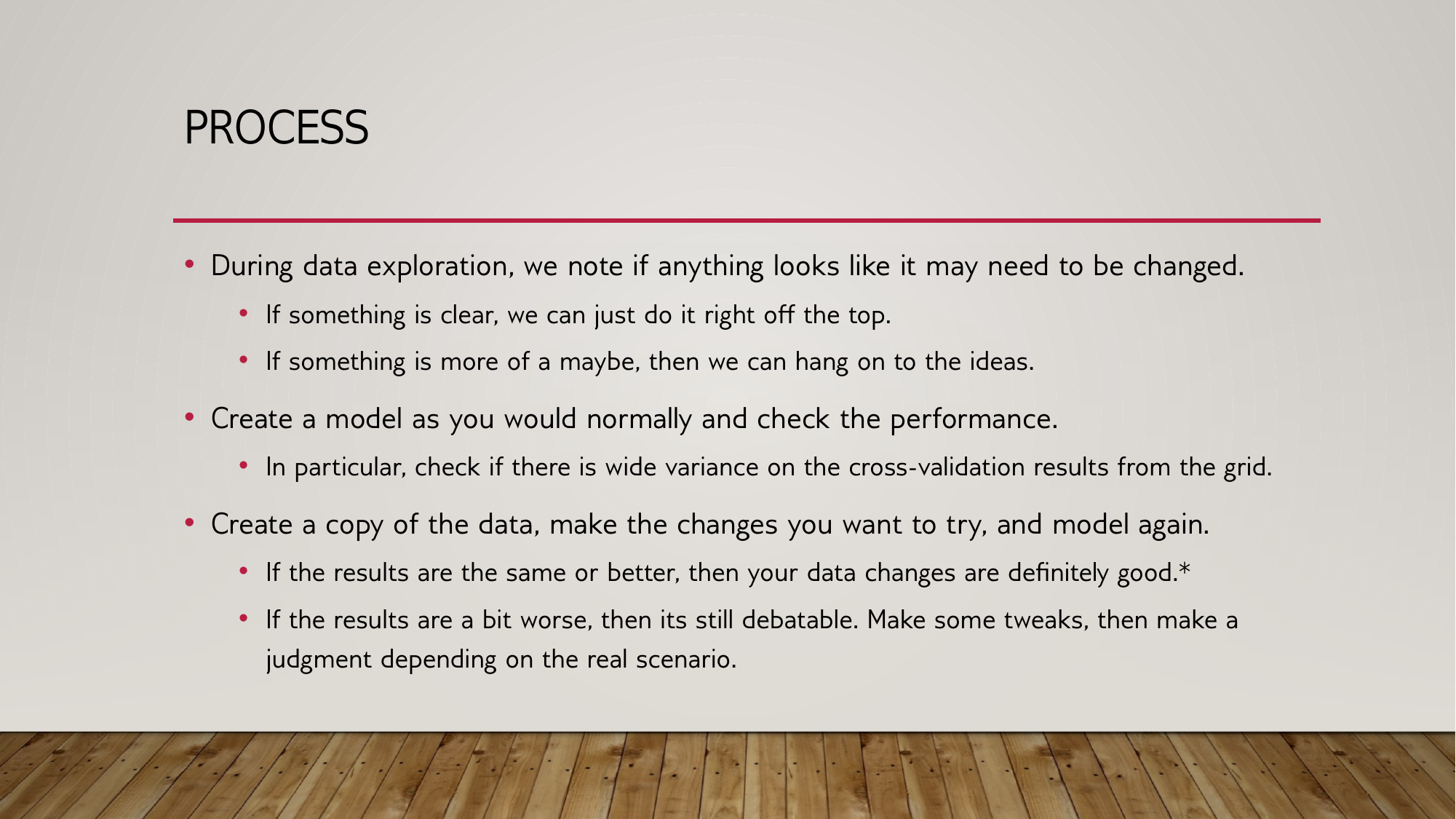

# Process
During data exploration, we note if anything looks like it may need to be changed.
If something is clear, we can just do it right off the top.
If something is more of a maybe, then we can hang on to the ideas.
Create a model as you would normally and check the performance.
In particular, check if there is wide variance on the cross-validation results from the grid.
Create a copy of the data, make the changes you want to try, and model again.
If the results are the same or better, then your data changes are definitely good.*
If the results are a bit worse, then its still debatable. Make some tweaks, then make a judgment depending on the real scenario.